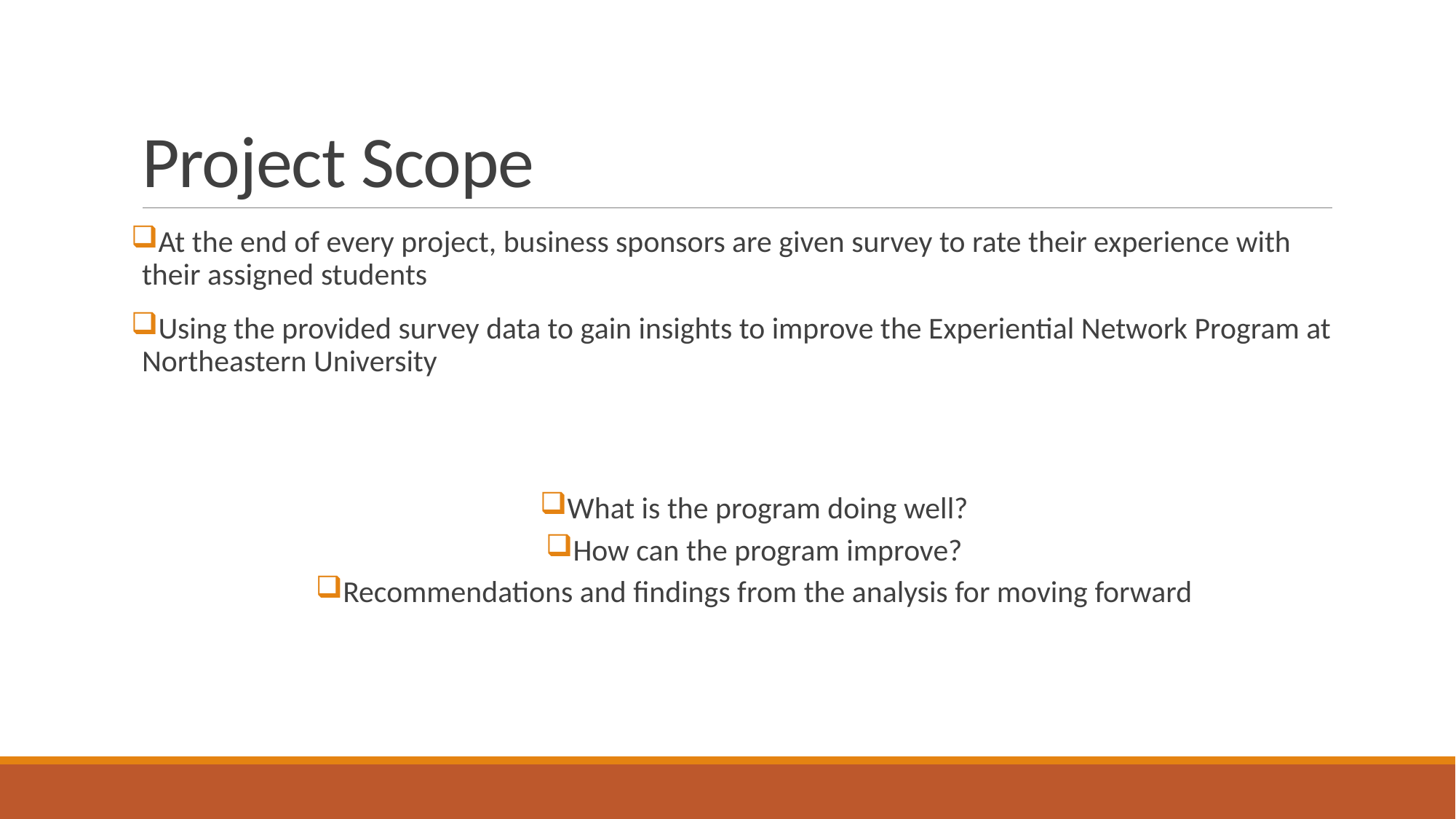

# Project Scope
At the end of every project, business sponsors are given survey to rate their experience with their assigned students
Using the provided survey data to gain insights to improve the Experiential Network Program at Northeastern University

What is the program doing well?
How can the program improve?
Recommendations and findings from the analysis for moving forward